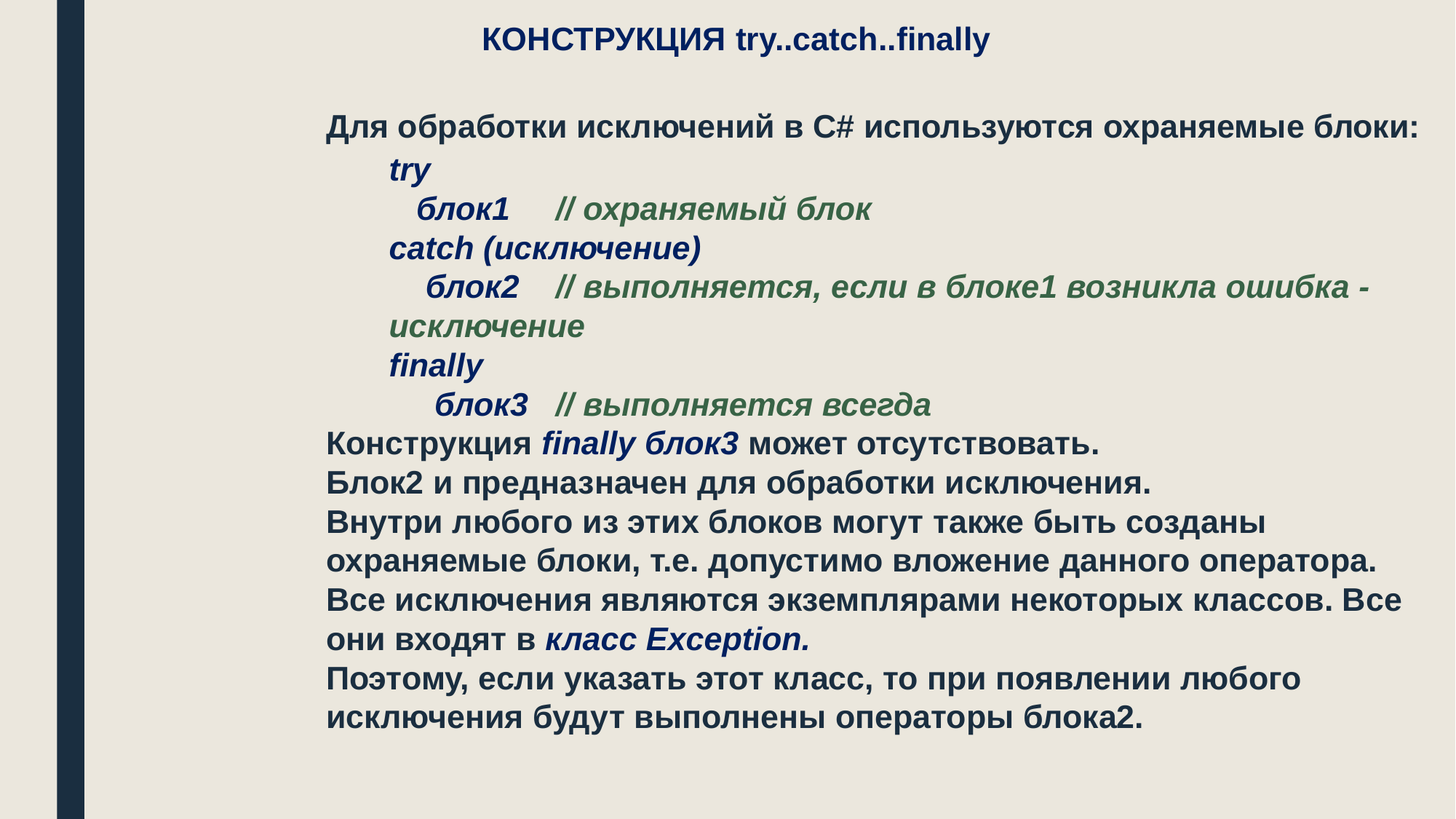

# КОНСТРУКЦИЯ try..catch..finally
Для обработки исключений в C# используются охраняемые блоки:
try
   блок1     // охраняемый блок
сatch (исключение)
    блок2    // выполняется, если в блоке1 возникла ошибка - исключение
finally
     блок3   // выполняется всегда
Конструкция finally блок3 может отсутствовать.
Блок2 и предназначен для обработки исключения.
Внутри любого из этих блоков могут также быть созданы охраняемые блоки, т.е. допустимо вложение данного оператора.
Все исключения являются экземплярами некоторых классов. Все они входят в класс Exception.
Поэтому, если указать этот класс, то при появлении любого исключения будут выполнены операторы блока2.